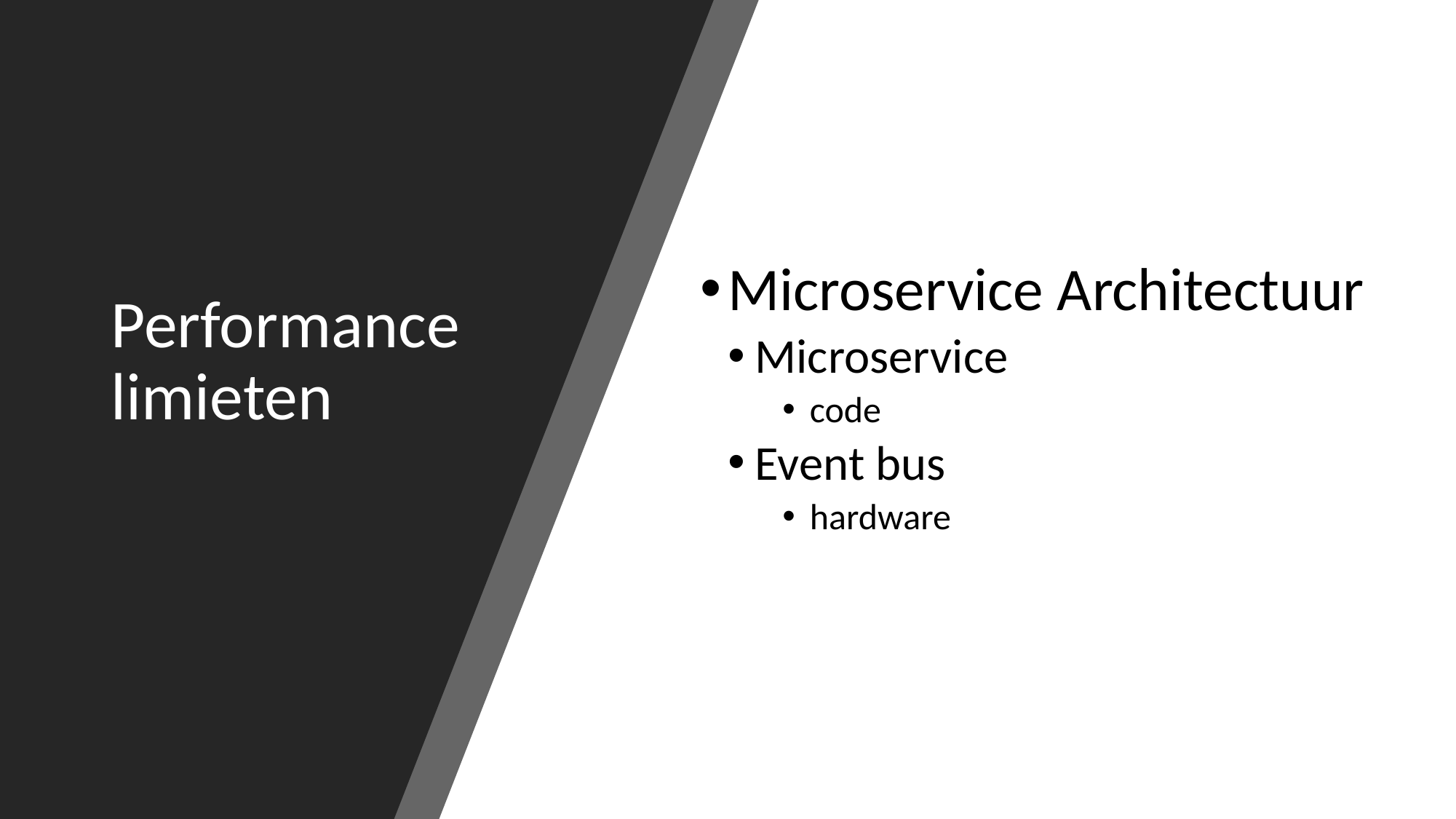

# Performance limieten
Microservice Architectuur
Microservice
code
Event bus
hardware